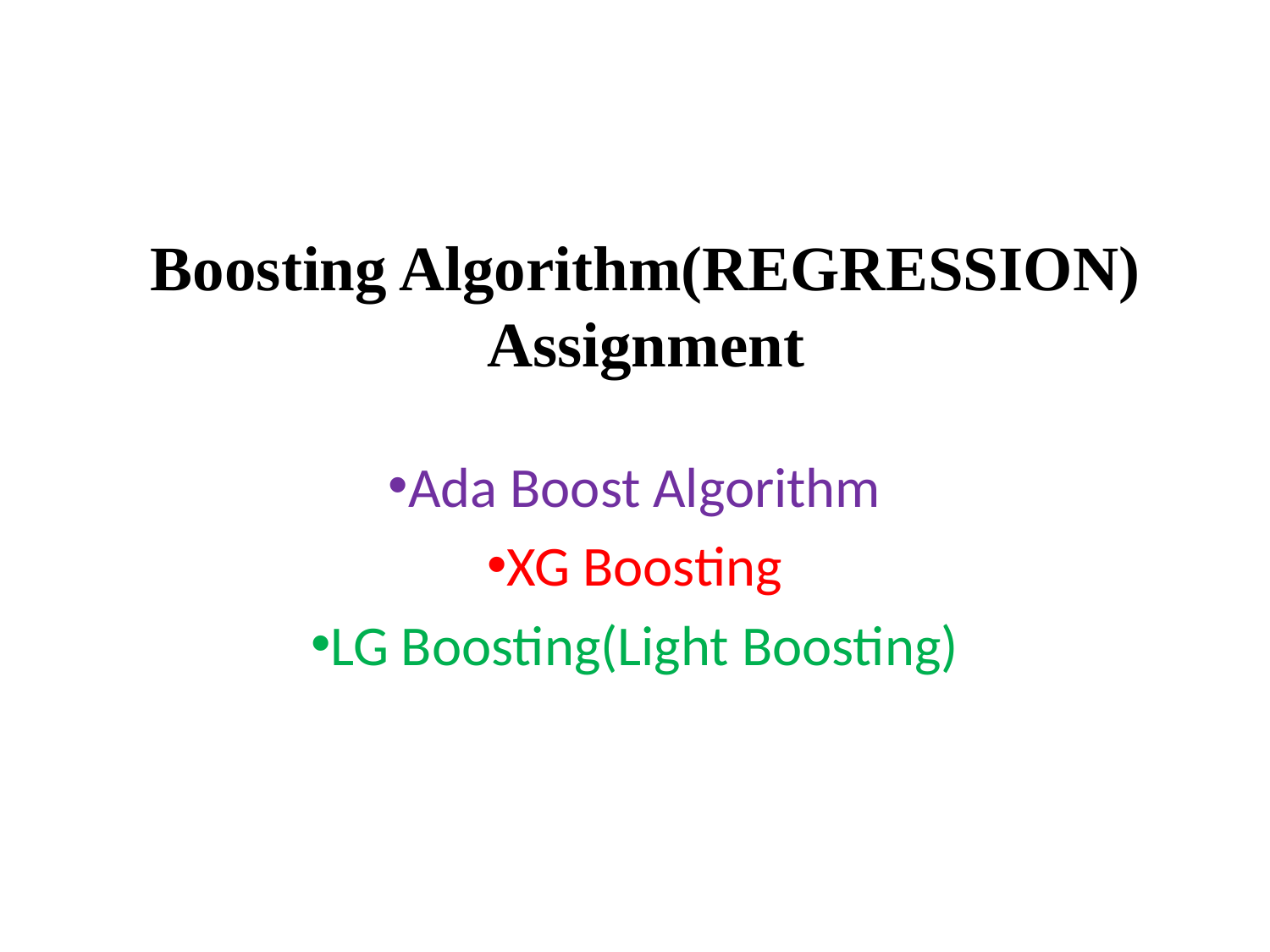

# Boosting Algorithm(REGRESSION) Assignment
Ada Boost Algorithm
XG Boosting
LG Boosting(Light Boosting)